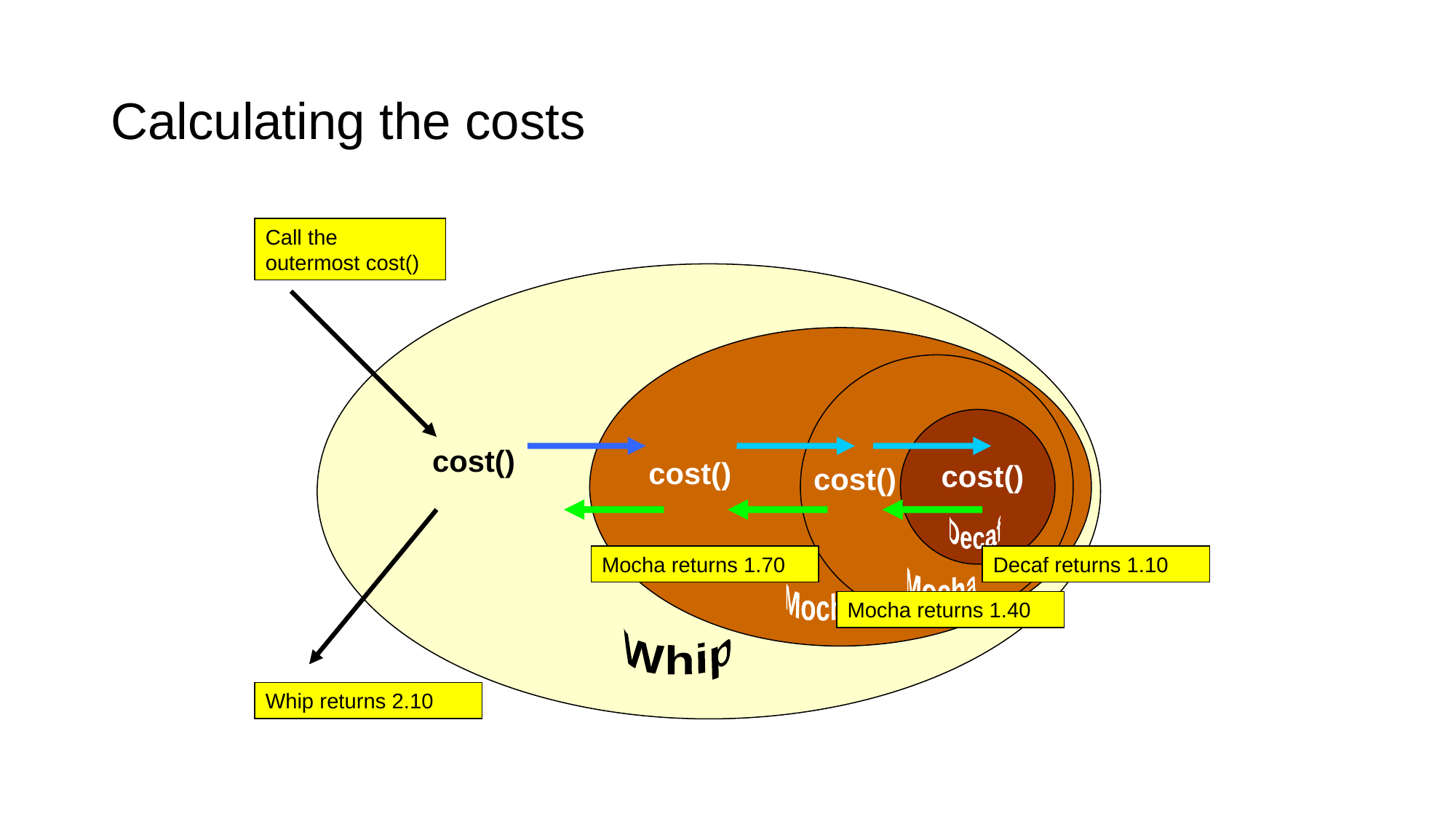

# Calculating the costs
Call the outermost cost()

cost()
Whip

cost()
Mocha

cost()
Mocha

Decaf

cost()

Mocha returns 1.70
Decaf returns 1.10
Mocha returns 1.40
Whip returns 2.10